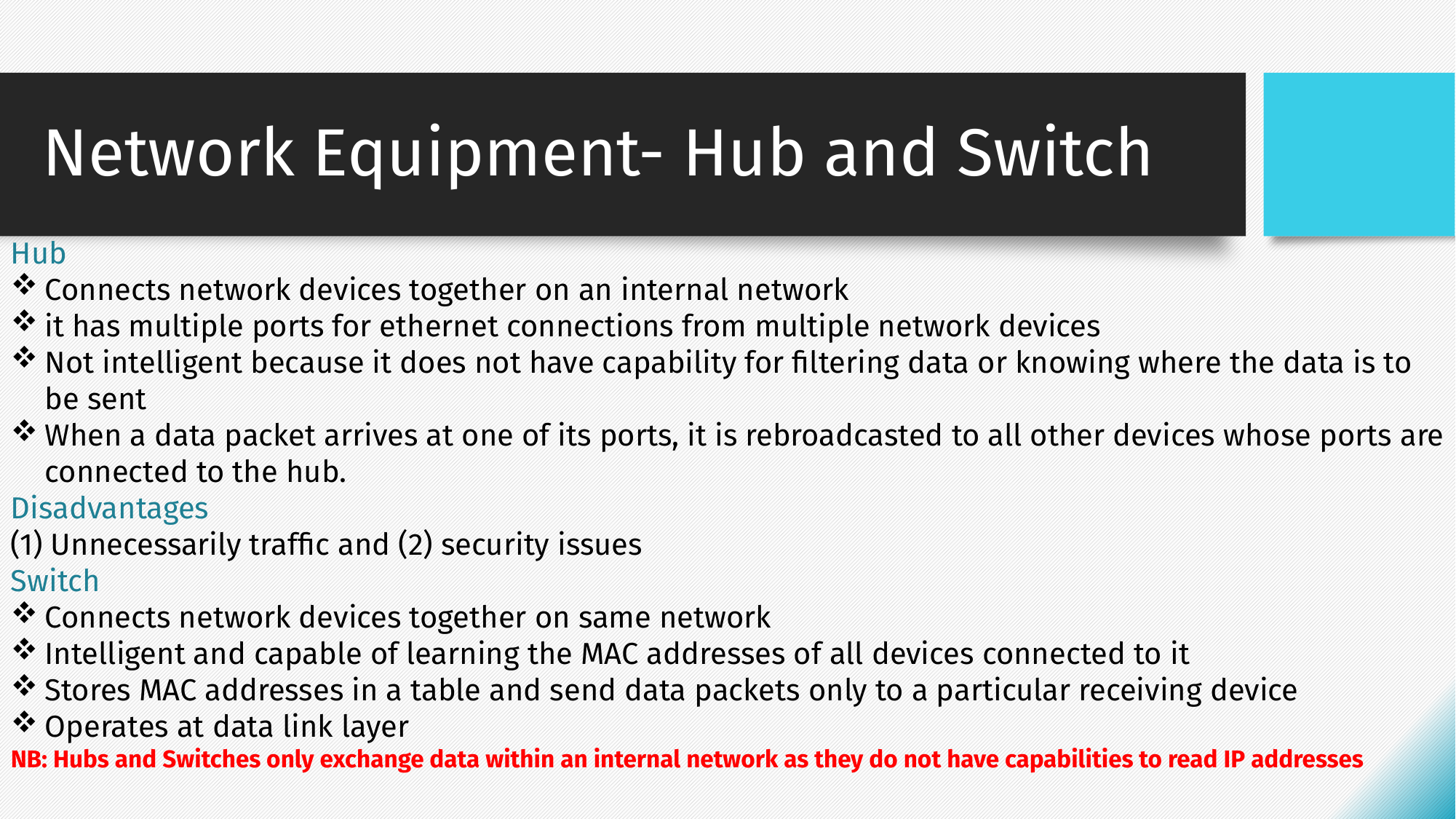

# Network Equipment- Hub and Switch
Hub
Connects network devices together on an internal network
it has multiple ports for ethernet connections from multiple network devices
Not intelligent because it does not have capability for filtering data or knowing where the data is to be sent
When a data packet arrives at one of its ports, it is rebroadcasted to all other devices whose ports are connected to the hub.
Disadvantages
(1) Unnecessarily traffic and (2) security issues
Switch
Connects network devices together on same network
Intelligent and capable of learning the MAC addresses of all devices connected to it
Stores MAC addresses in a table and send data packets only to a particular receiving device
Operates at data link layer
NB: Hubs and Switches only exchange data within an internal network as they do not have capabilities to read IP addresses